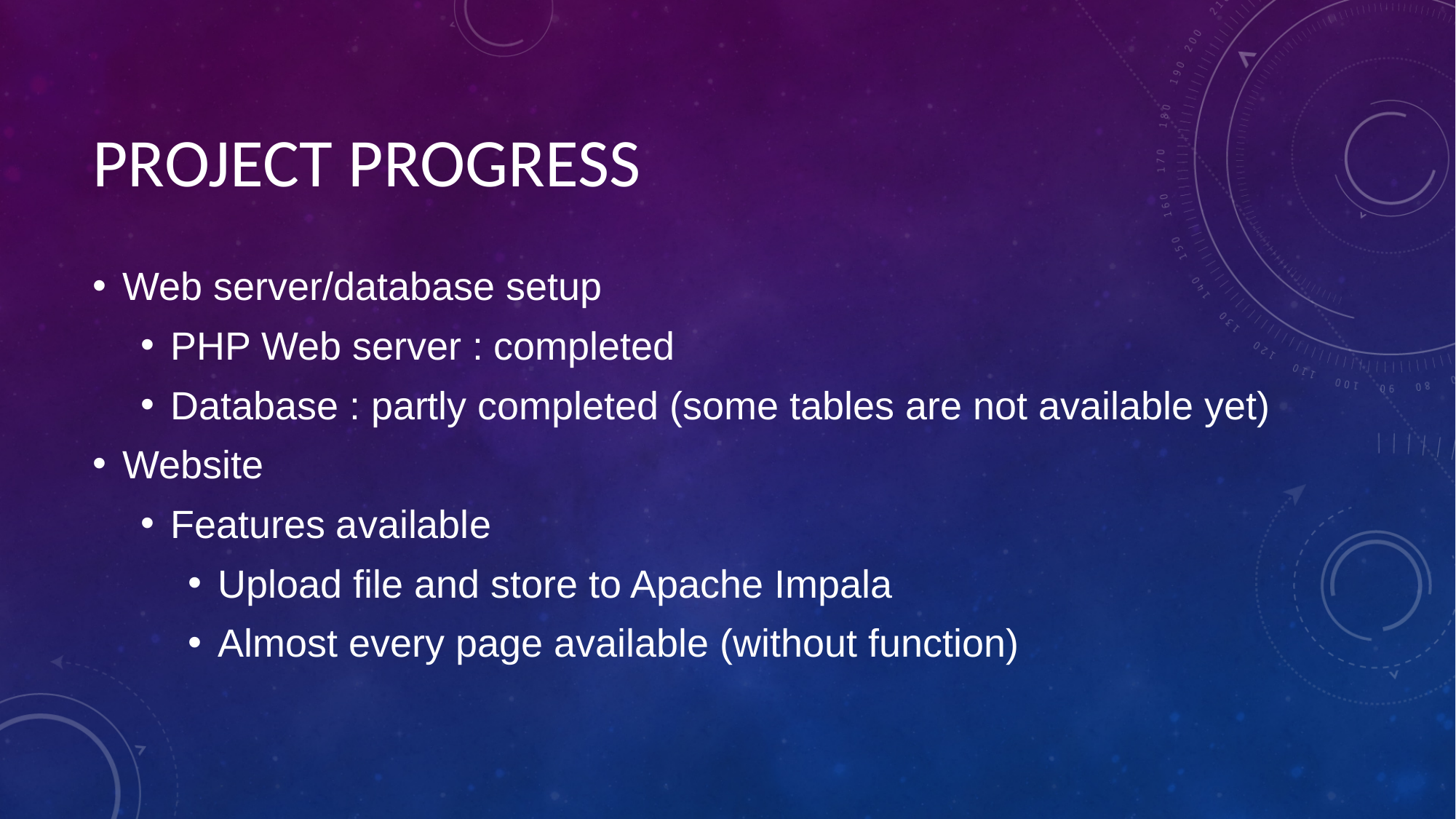

# Project progress
Web server/database setup
PHP Web server : completed
Database : partly completed (some tables are not available yet)
Website
Features available
Upload file and store to Apache Impala
Almost every page available (without function)